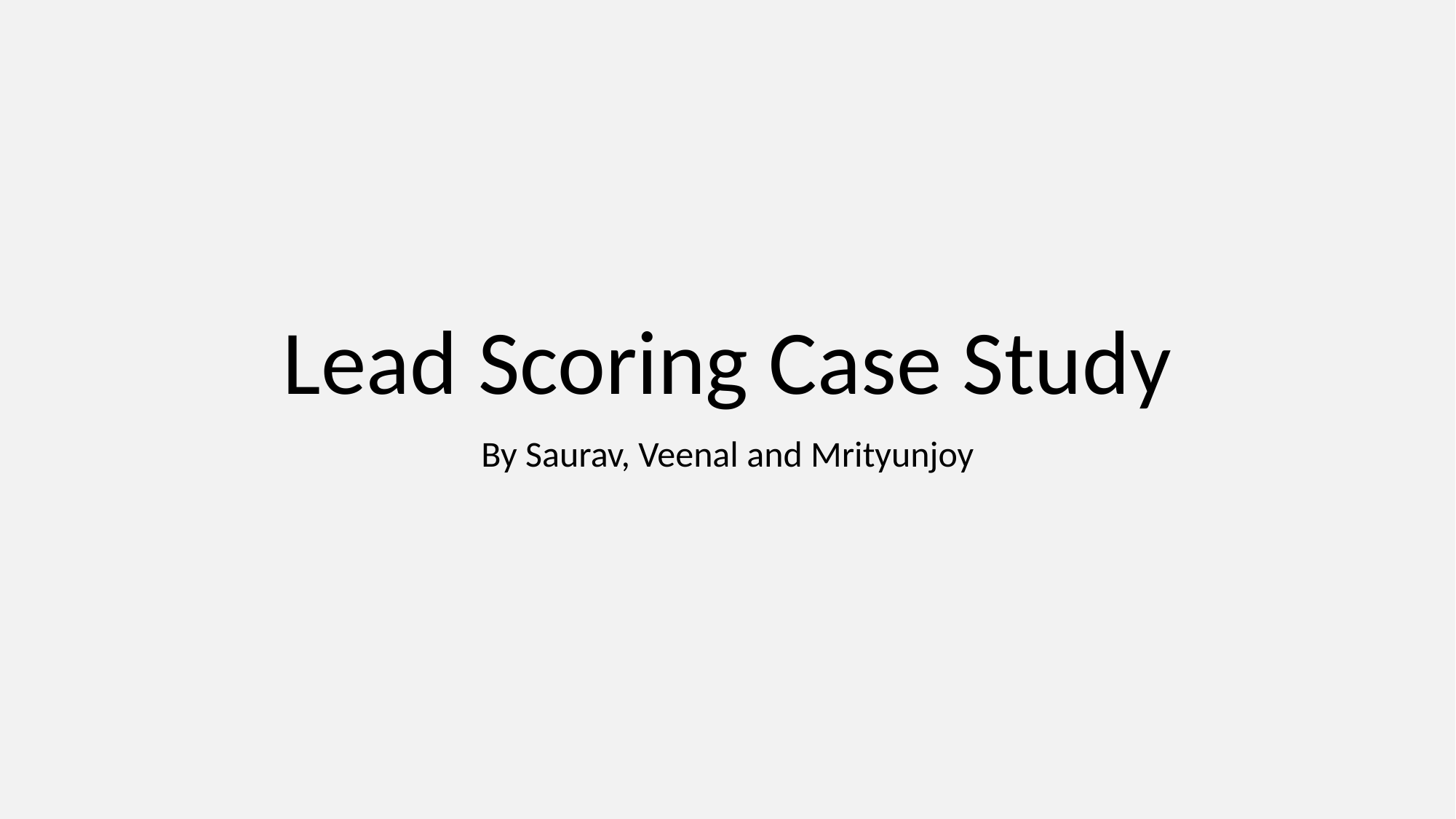

# Lead Scoring Case Study
By Saurav, Veenal and Mrityunjoy